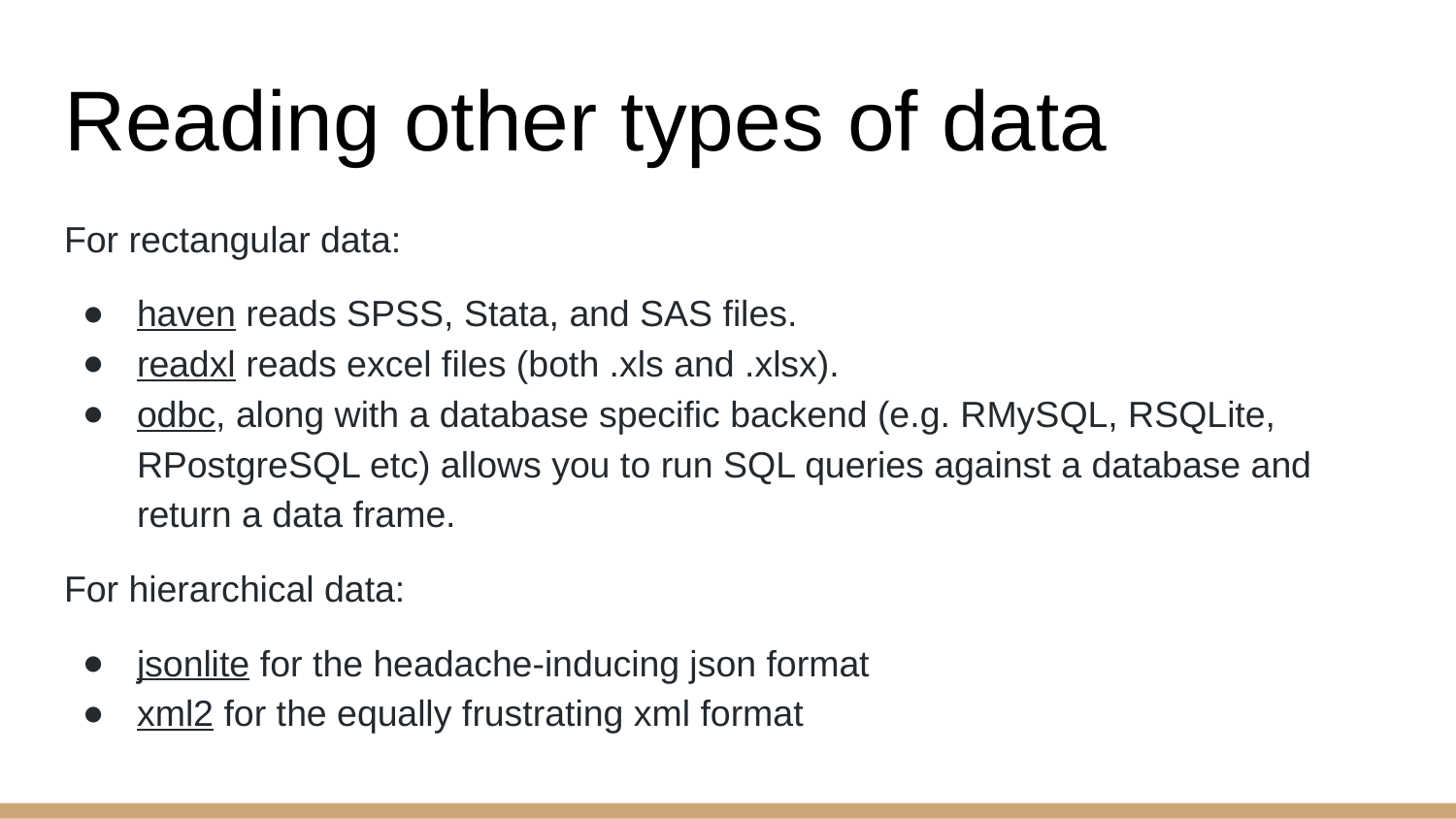

# Reading other types of data
For rectangular data:
haven reads SPSS, Stata, and SAS files.
readxl reads excel files (both .xls and .xlsx).
odbc, along with a database specific backend (e.g. RMySQL, RSQLite, RPostgreSQL etc) allows you to run SQL queries against a database and return a data frame.
For hierarchical data:
jsonlite for the headache-inducing json format
xml2 for the equally frustrating xml format